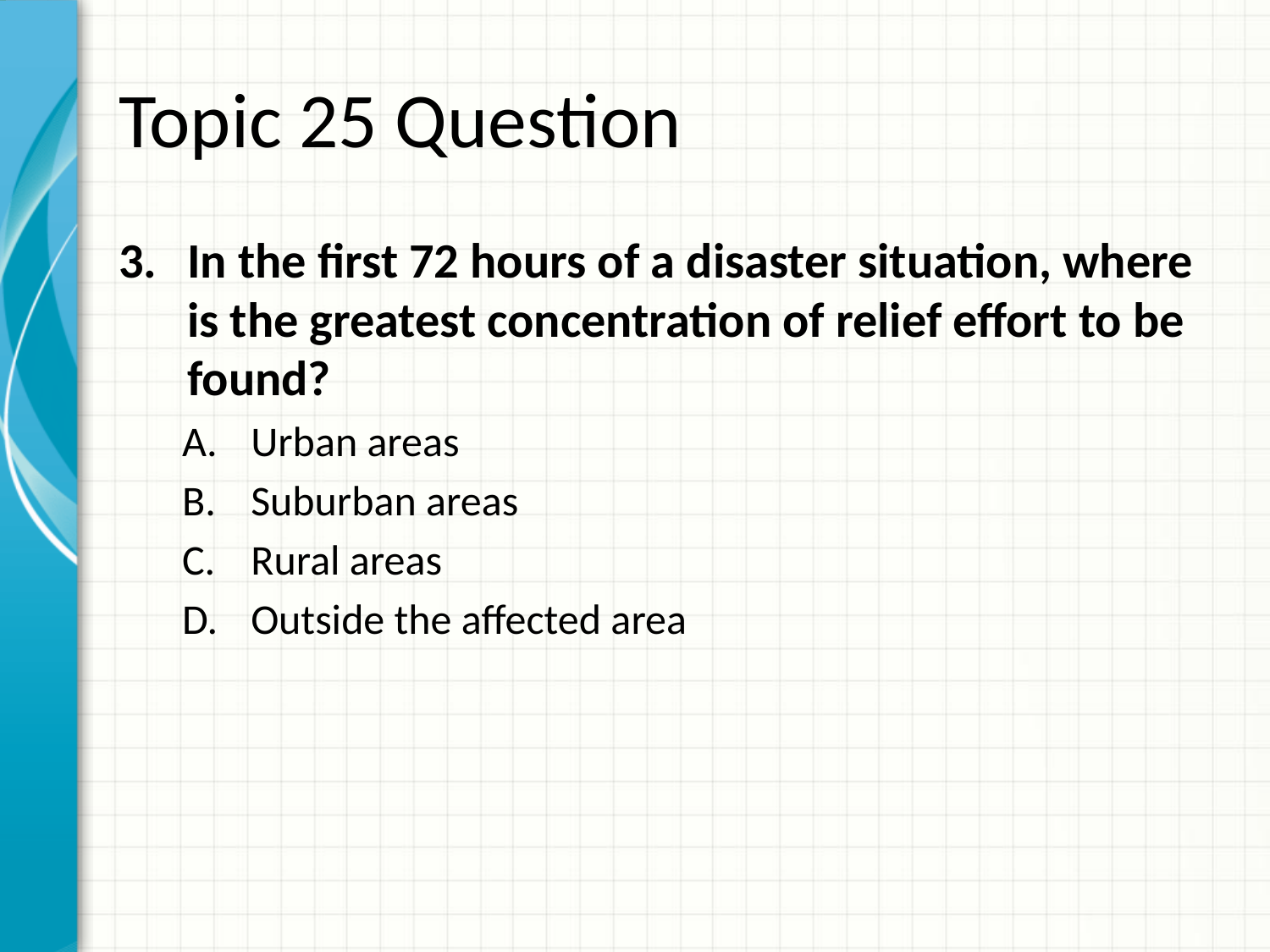

# Topic 25 Question
In the first 72 hours of a disaster situation, where is the greatest concentration of relief effort to be found?
Urban areas
Suburban areas
Rural areas
Outside the affected area